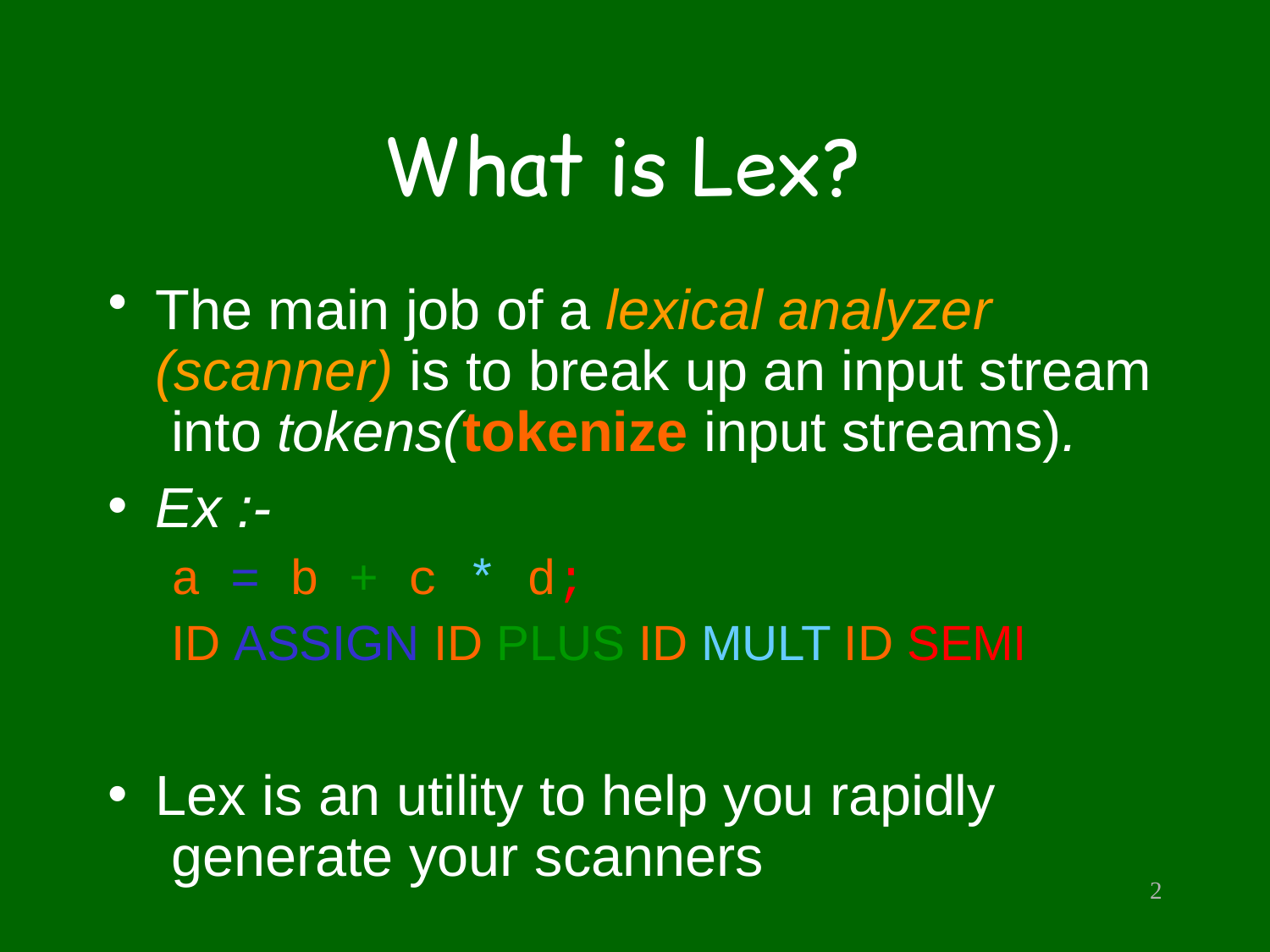

# What is Lex?
The main job of a lexical analyzer  (scanner) is to break up an input stream  into tokens(tokenize input streams).
Ex :-
a = b + c * d;
ID ASSIGN ID PLUS ID MULT ID SEMI

Lex is an utility to help you rapidly  generate your scanners
2